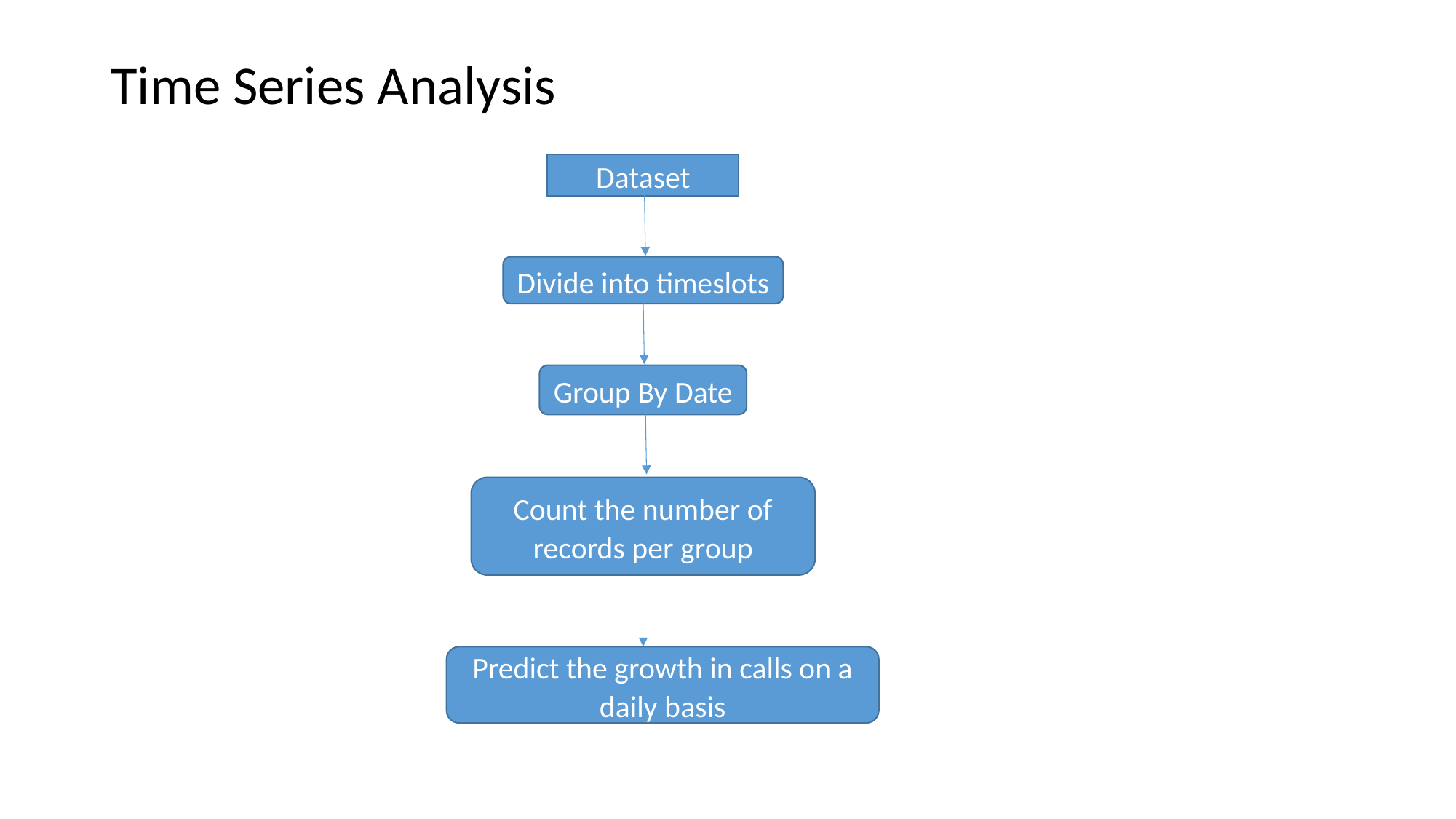

# Time Series Analysis
Dataset
Divide into timeslots
Group By Date
Count the number of records per group
Predict the growth in calls on a daily basis